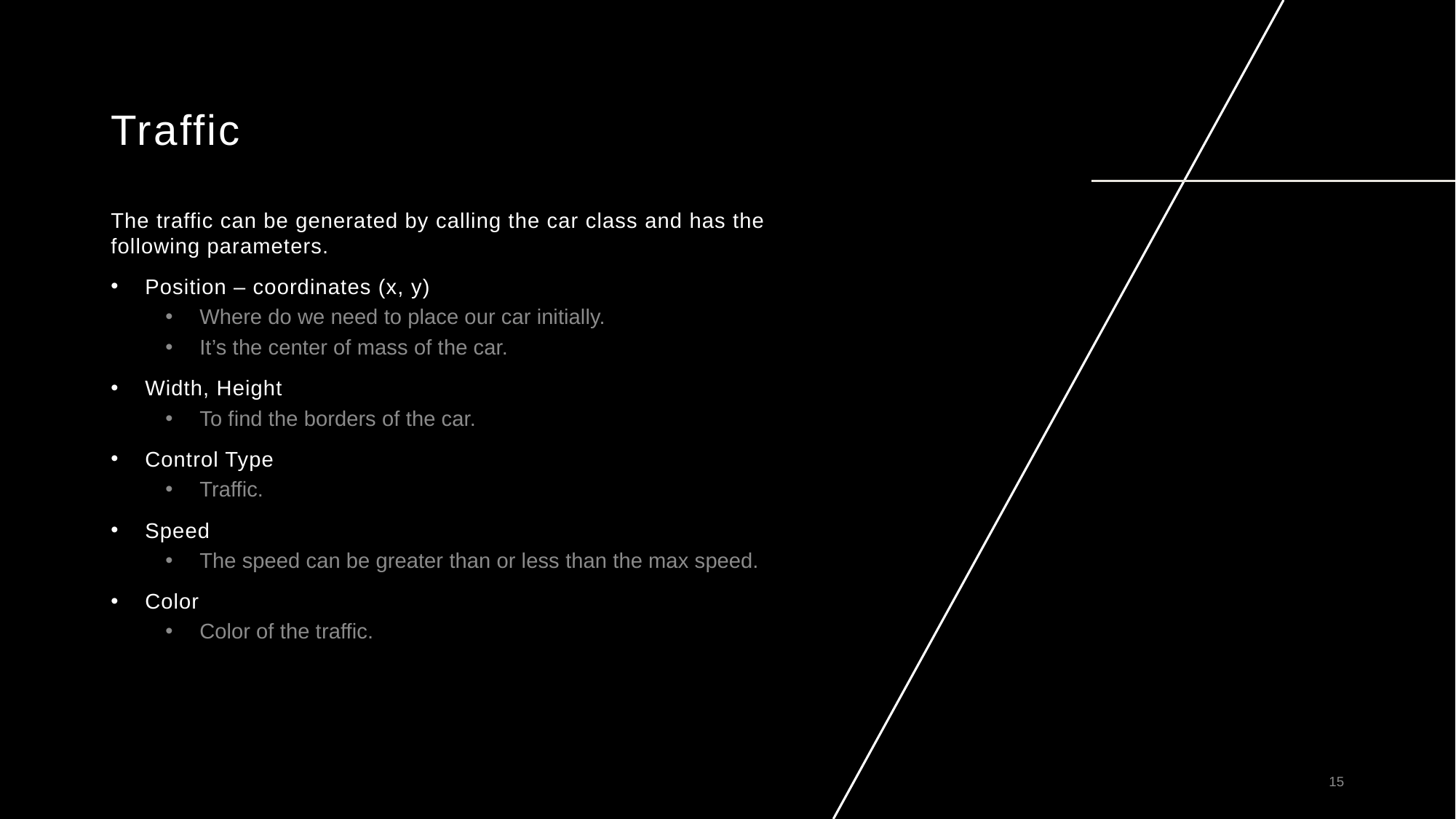

# Traffic
The traffic can be generated by calling the car class and has the following parameters.
Position – coordinates (x, y)
Where do we need to place our car initially.
It’s the center of mass of the car.
Width, Height
To find the borders of the car.
Control Type
Traffic.
Speed
The speed can be greater than or less than the max speed.
Color
Color of the traffic.

15